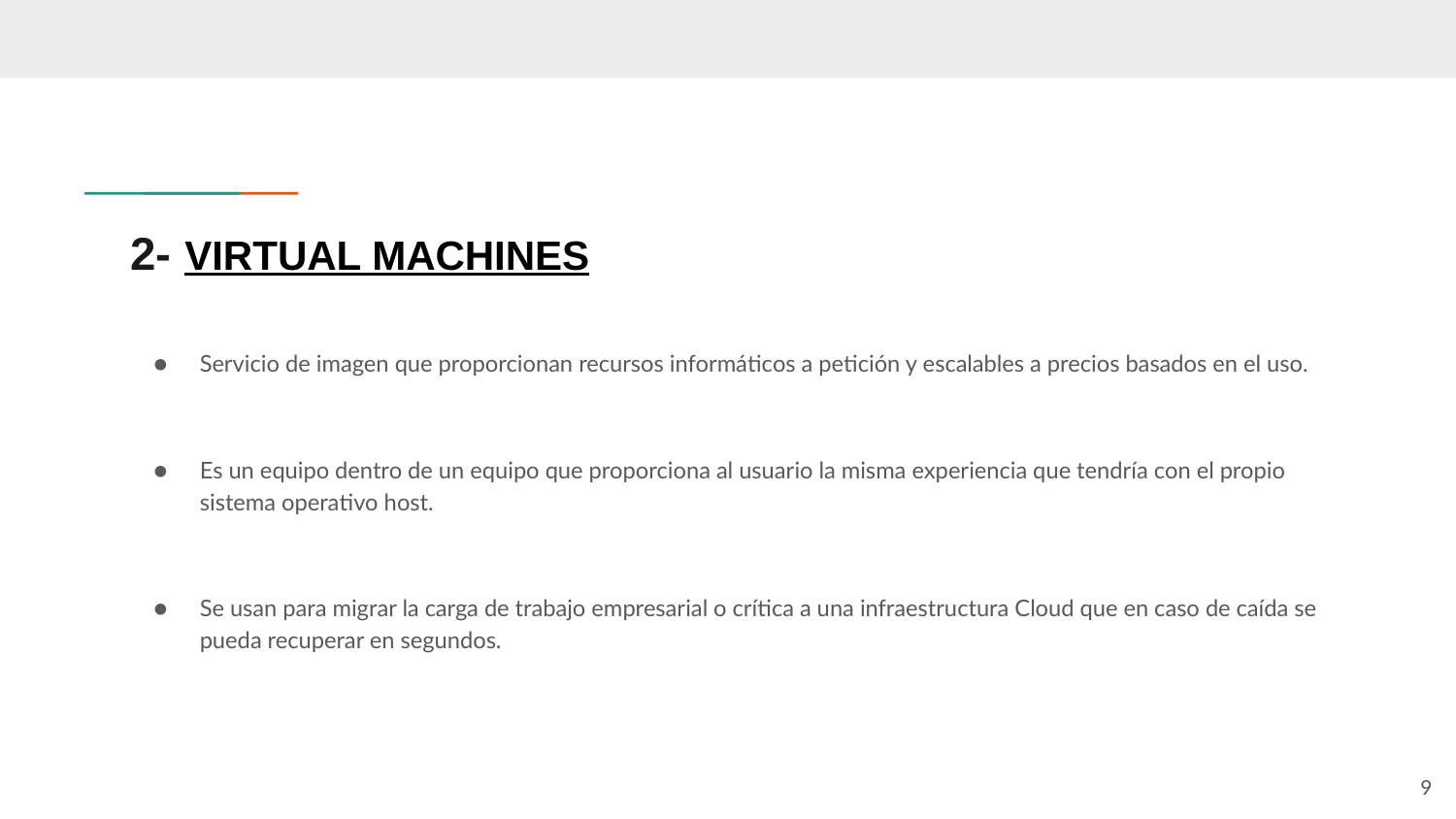

# 2- VIRTUAL MACHINES
Servicio de imagen que proporcionan recursos informáticos a petición y escalables a precios basados en el uso.

Es un equipo dentro de un equipo que proporciona al usuario la misma experiencia que tendría con el propio sistema operativo host.

Se usan para migrar la carga de trabajo empresarial o crítica a una infraestructura Cloud que en caso de caída se pueda recuperar en segundos.
9